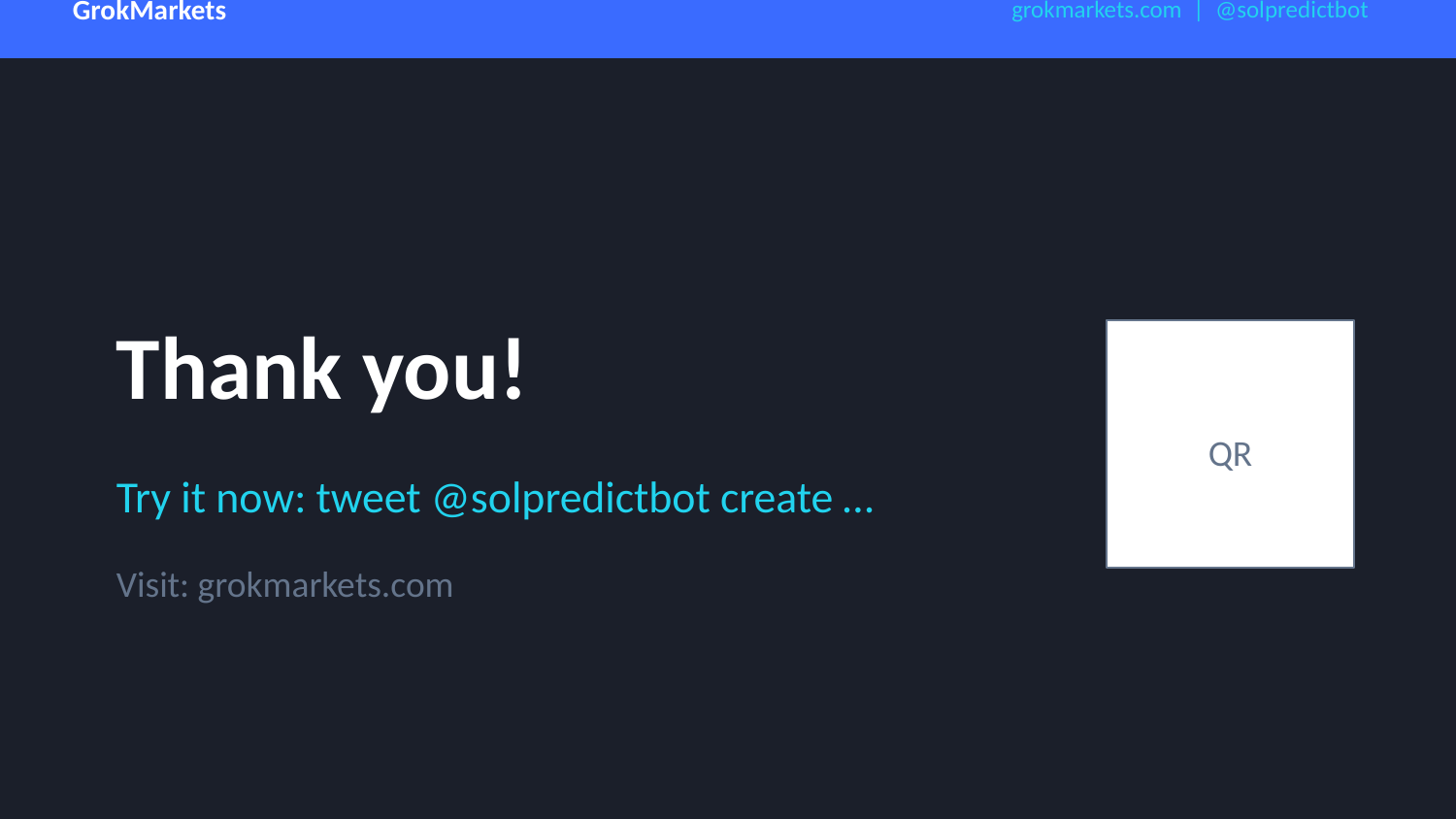

Thank you!

QR
Try it now: tweet @solpredictbot create …
Visit: grokmarkets.com